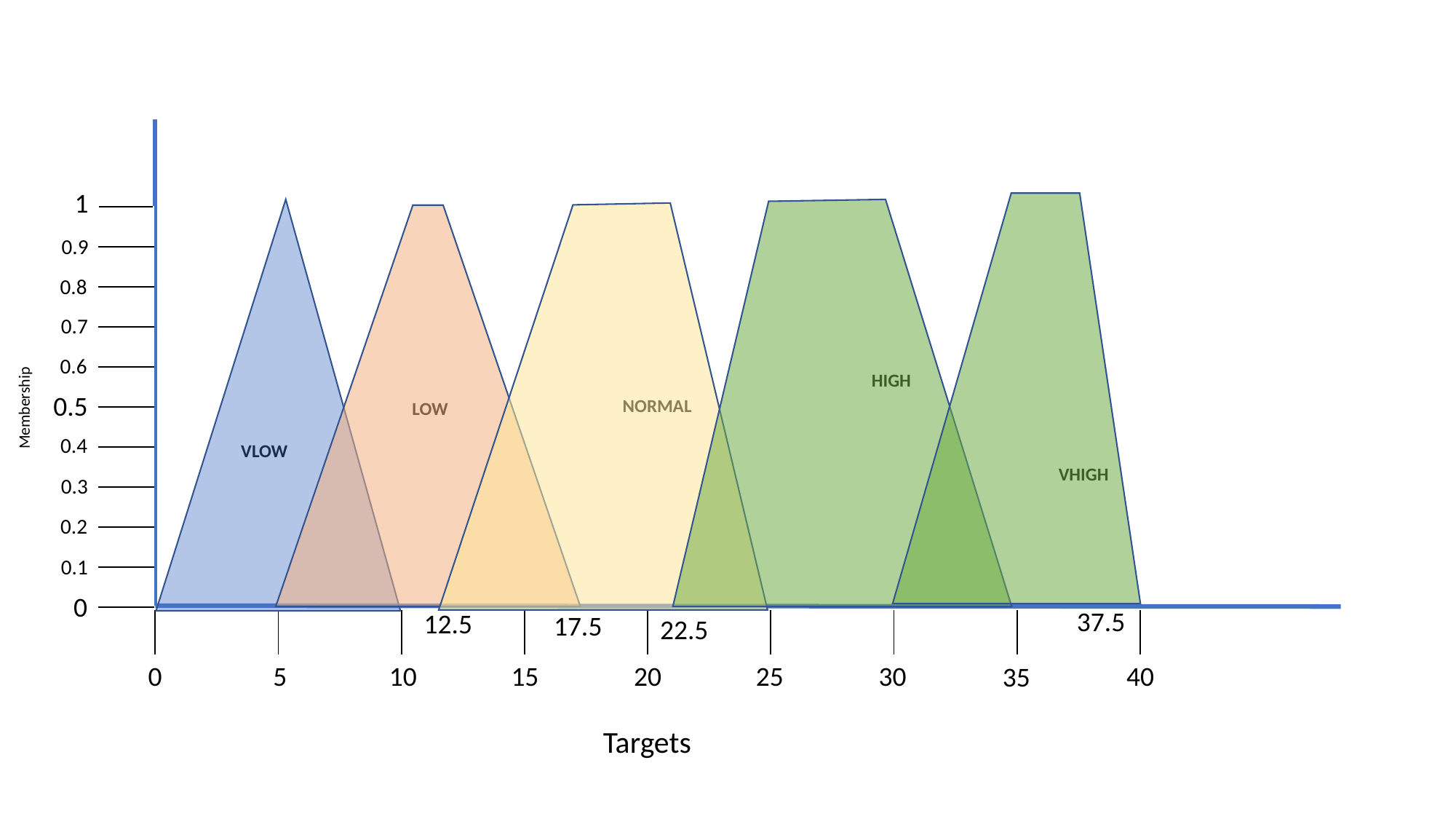

1

|  |
| --- |
|  |
|  |
|  |
|  |
|  |
|  |
|  |
|  |
|  |
0.9
0.8
0.7
0.6
HIGH
0.5
NORMAL
LOW
Membership
0.4
VLOW
VHIGH
0.3
0.2
0.1
0
37.5
12.5
17.5
22.5
|  |  |  |  |  |  |  |  |
| --- | --- | --- | --- | --- | --- | --- | --- |
0
5
10
15
20
25
30
40
35
Targets